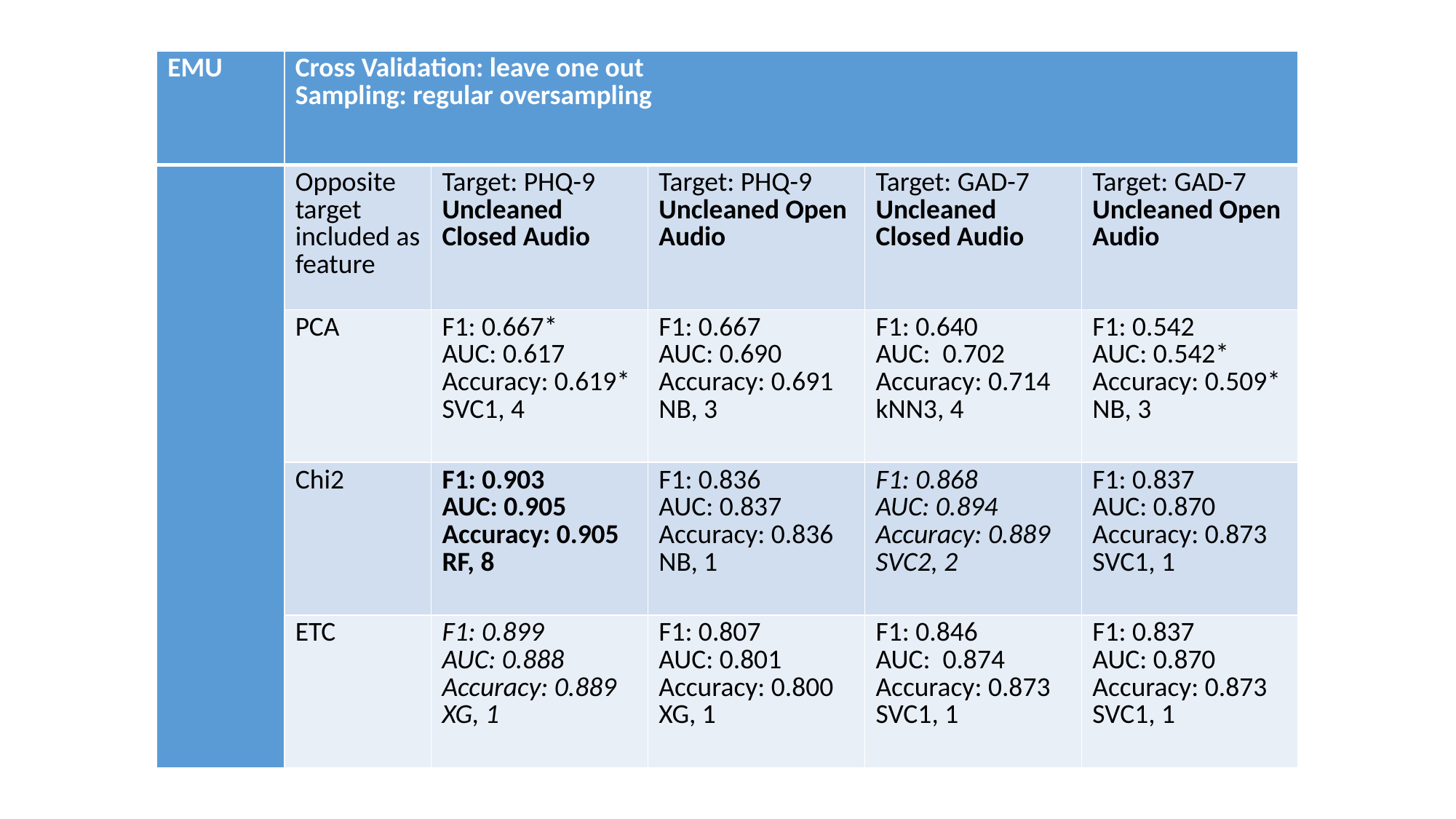

| EMU | Cross Validation: leave one out Sampling: regular oversampling |  |  |  |  |
| --- | --- | --- | --- | --- | --- |
|  | Opposite target included as feature | Target: PHQ-9 Uncleaned Closed Audio | Target: PHQ-9 Uncleaned Open Audio | Target: GAD-7 Uncleaned Closed Audio | Target: GAD-7 Uncleaned Open Audio |
|  | PCA | F1: 0.667\* AUC: 0.617 Accuracy: 0.619\* SVC1, 4 | F1: 0.667 AUC: 0.690 Accuracy: 0.691 NB, 3 | F1: 0.640 AUC: 0.702 Accuracy: 0.714 kNN3, 4 | F1: 0.542 AUC: 0.542\* Accuracy: 0.509\* NB, 3 |
|  | Chi2 | F1: 0.903 AUC: 0.905 Accuracy: 0.905 RF, 8 | F1: 0.836 AUC: 0.837 Accuracy: 0.836 NB, 1 | F1: 0.868 AUC: 0.894 Accuracy: 0.889 SVC2, 2 | F1: 0.837 AUC: 0.870 Accuracy: 0.873 SVC1, 1 |
|  | ETC | F1: 0.899 AUC: 0.888 Accuracy: 0.889 XG, 1 | F1: 0.807 AUC: 0.801 Accuracy: 0.800 XG, 1 | F1: 0.846 AUC: 0.874 Accuracy: 0.873 SVC1, 1 | F1: 0.837 AUC: 0.870 Accuracy: 0.873 SVC1, 1 |